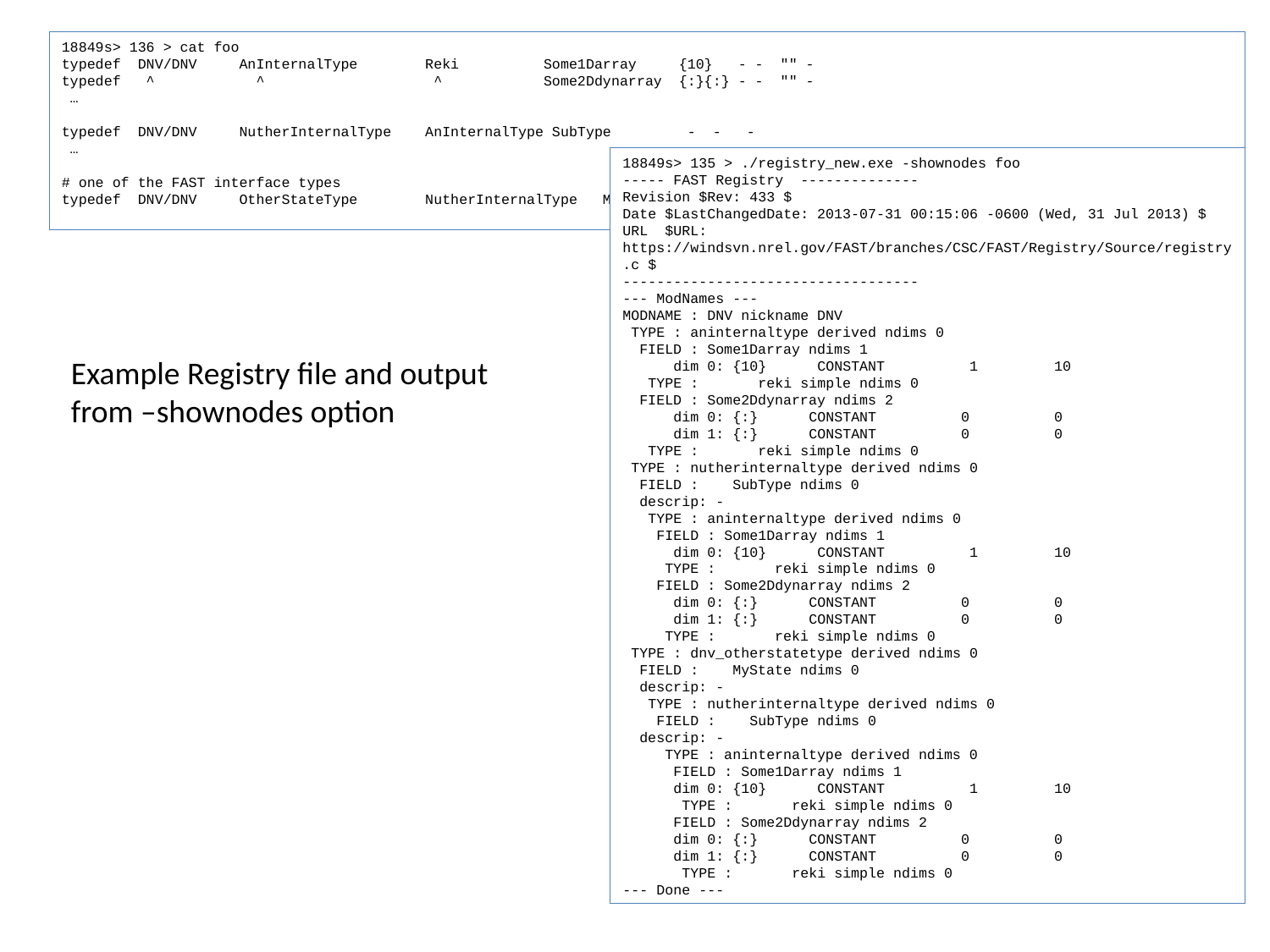

18849s> 136 > cat foo
typedef  DNV/DNV     AnInternalType        Reki          Some1Darray     {10}   - -  "" -
typedef   ^            ^                    ^            Some2Ddynarray  {:}{:} - -  "" -
 …

typedef  DNV/DNV     NutherInternalType    AnInternalType SubType         -  -   -
 …

# one of the FAST interface types
typedef  DNV/DNV     OtherStateType        NutherInternalType   MyState  -  -   -

18849s> 135 > ./registry_new.exe -shownodes foo
----- FAST Registry  --------------
Revision $Rev: 433 $
Date $LastChangedDate: 2013-07-31 00:15:06 -0600 (Wed, 31 Jul 2013) $
URL  $URL: https://windsvn.nrel.gov/FAST/branches/CSC/FAST/Registry/Source/registry.c $
-----------------------------------
--- ModNames ---
MODNAME : DNV nickname DNV
 TYPE : aninternaltype derived ndims 0
  FIELD : Some1Darray ndims 1
      dim 0: {10}      CONSTANT          1         10
   TYPE :       reki simple ndims 0
  FIELD : Some2Ddynarray ndims 2
      dim 0: {:}      CONSTANT          0          0
      dim 1: {:}      CONSTANT          0          0
   TYPE :       reki simple ndims 0
 TYPE : nutherinternaltype derived ndims 0
  FIELD :    SubType ndims 0
  descrip: -
   TYPE : aninternaltype derived ndims 0
    FIELD : Some1Darray ndims 1
      dim 0: {10}      CONSTANT          1         10
     TYPE :       reki simple ndims 0
    FIELD : Some2Ddynarray ndims 2
      dim 0: {:}      CONSTANT          0          0
      dim 1: {:}      CONSTANT          0          0
     TYPE :       reki simple ndims 0
 TYPE : dnv_otherstatetype derived ndims 0
  FIELD :    MyState ndims 0
  descrip: -
   TYPE : nutherinternaltype derived ndims 0
    FIELD :    SubType ndims 0
  descrip: -
     TYPE : aninternaltype derived ndims 0
      FIELD : Some1Darray ndims 1
      dim 0: {10}      CONSTANT          1         10
       TYPE :       reki simple ndims 0
      FIELD : Some2Ddynarray ndims 2
      dim 0: {:}      CONSTANT          0          0
      dim 1: {:}      CONSTANT          0          0
       TYPE :       reki simple ndims 0
--- Done ---
Example Registry file and output from –shownodes option